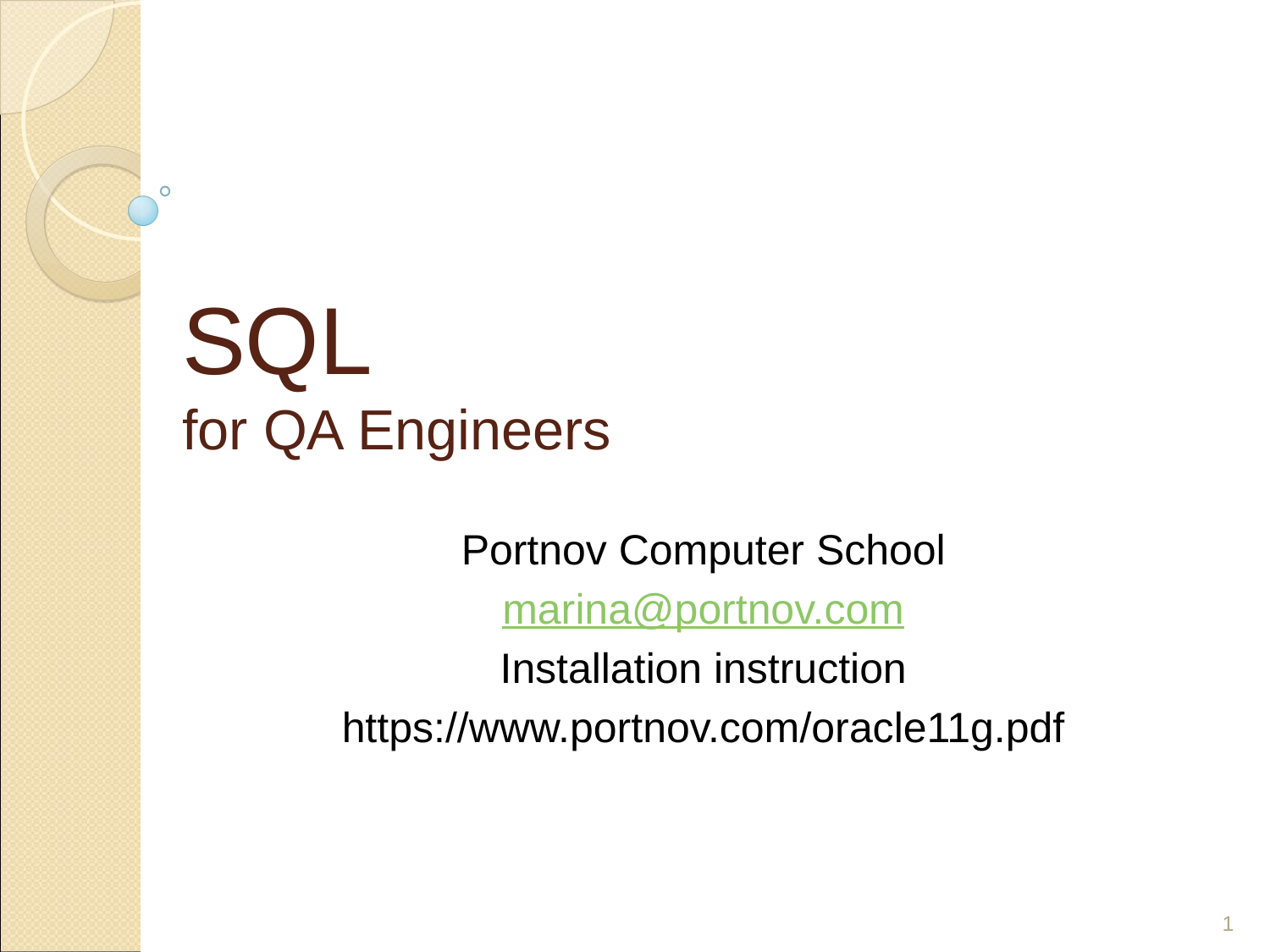

# SQL for QA Engineers
Portnov Computer School
marina@portnov.com
Installation instruction
https://www.portnov.com/oracle11g.pdf

1